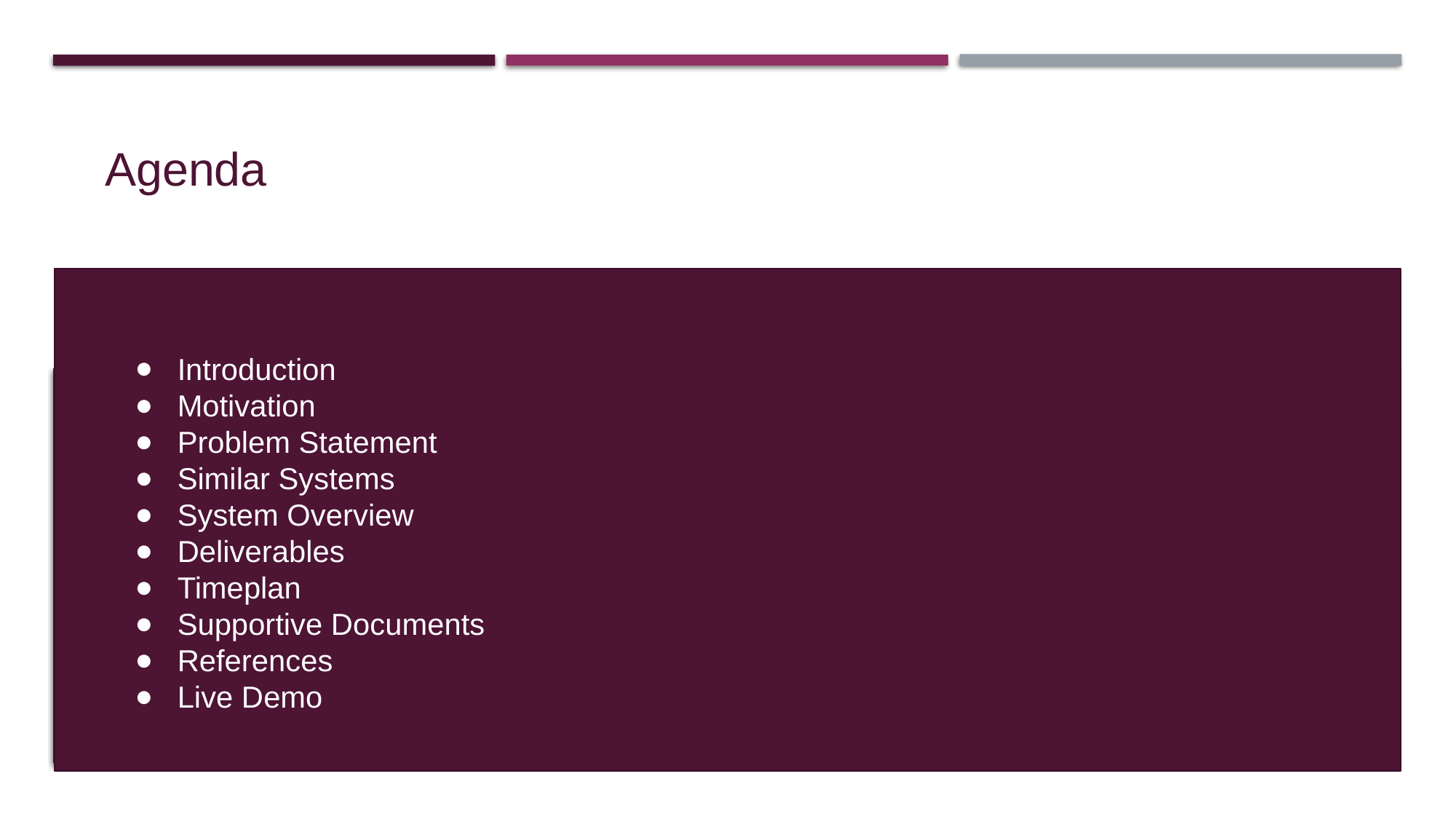

Agenda

Introduction
Motivation
Problem Statement
Similar Systems
System Overview
Deliverables
Timeplan
Supportive Documents
References
Live Demo